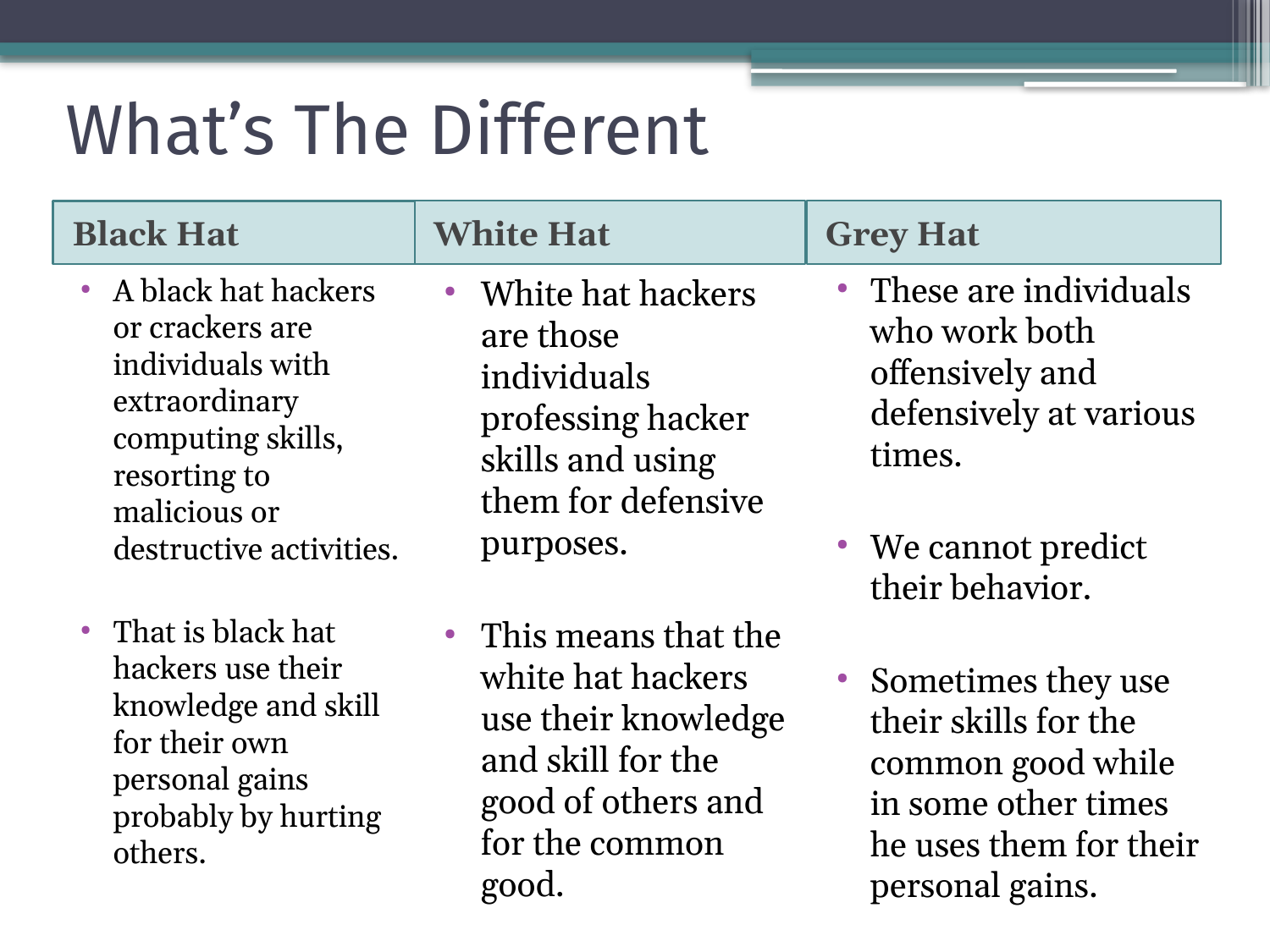

# What’s The Different
Grey Hat
White Hat
Black Hat
These are individuals who work both offensively and defensively at various times.

We cannot predict their behavior.

Sometimes they use their skills for the common good while in some other times he uses them for their personal gains.
A black hat hackers or crackers are individuals with extraordinary computing skills, resorting to malicious or destructive activities.

That is black hat hackers use their knowledge and skill for their own personal gains probably by hurting others.
White hat hackers are those individuals professing hacker skills and using them for defensive purposes.

This means that the white hat hackers use their knowledge and skill for the good of others and for the common good.